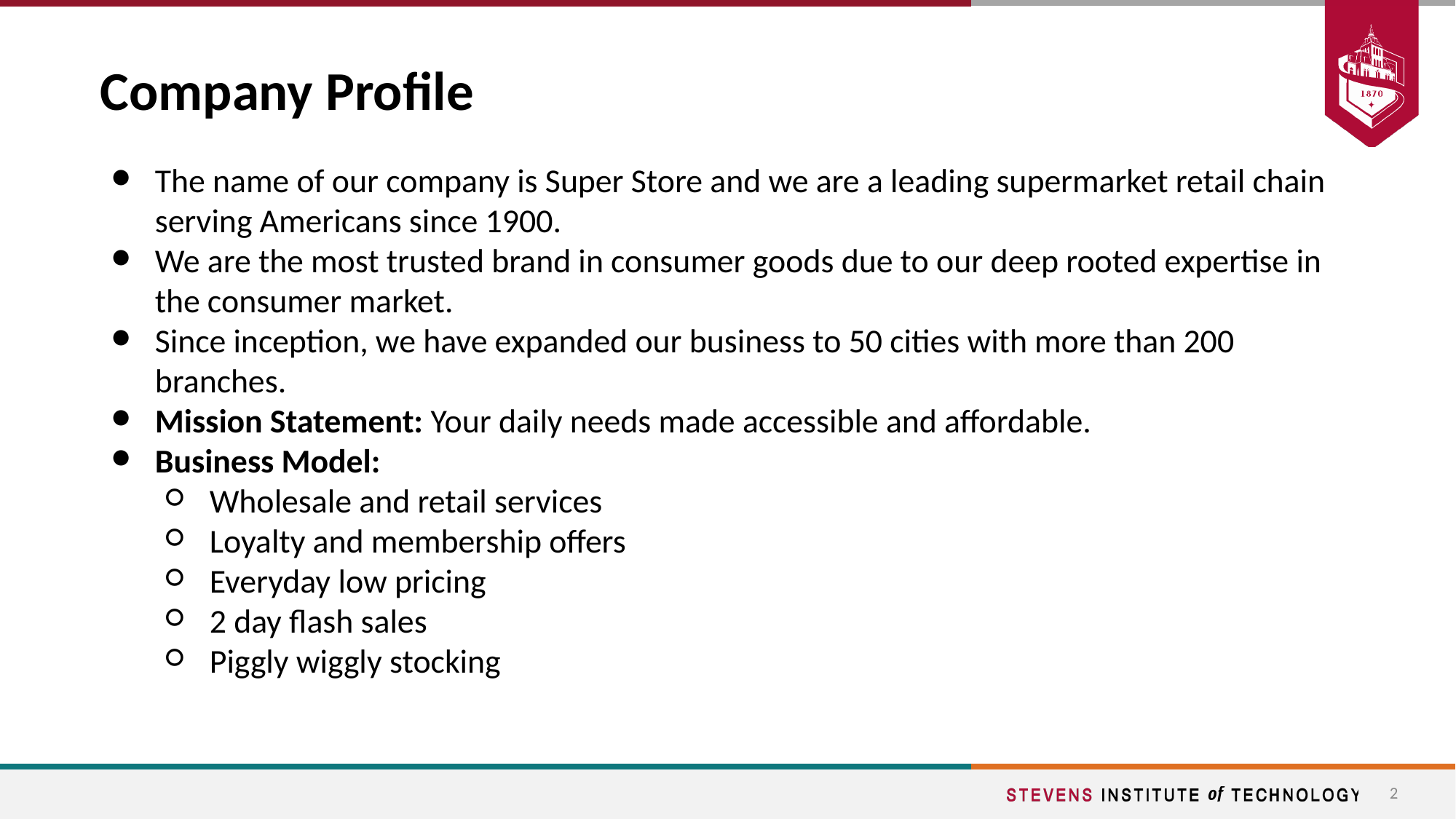

# Company Profile
The name of our company is Super Store and we are a leading supermarket retail chain serving Americans since 1900.
We are the most trusted brand in consumer goods due to our deep rooted expertise in the consumer market.
Since inception, we have expanded our business to 50 cities with more than 200 branches.
Mission Statement: Your daily needs made accessible and affordable.
Business Model:
Wholesale and retail services
Loyalty and membership offers
Everyday low pricing
2 day flash sales
Piggly wiggly stocking
2